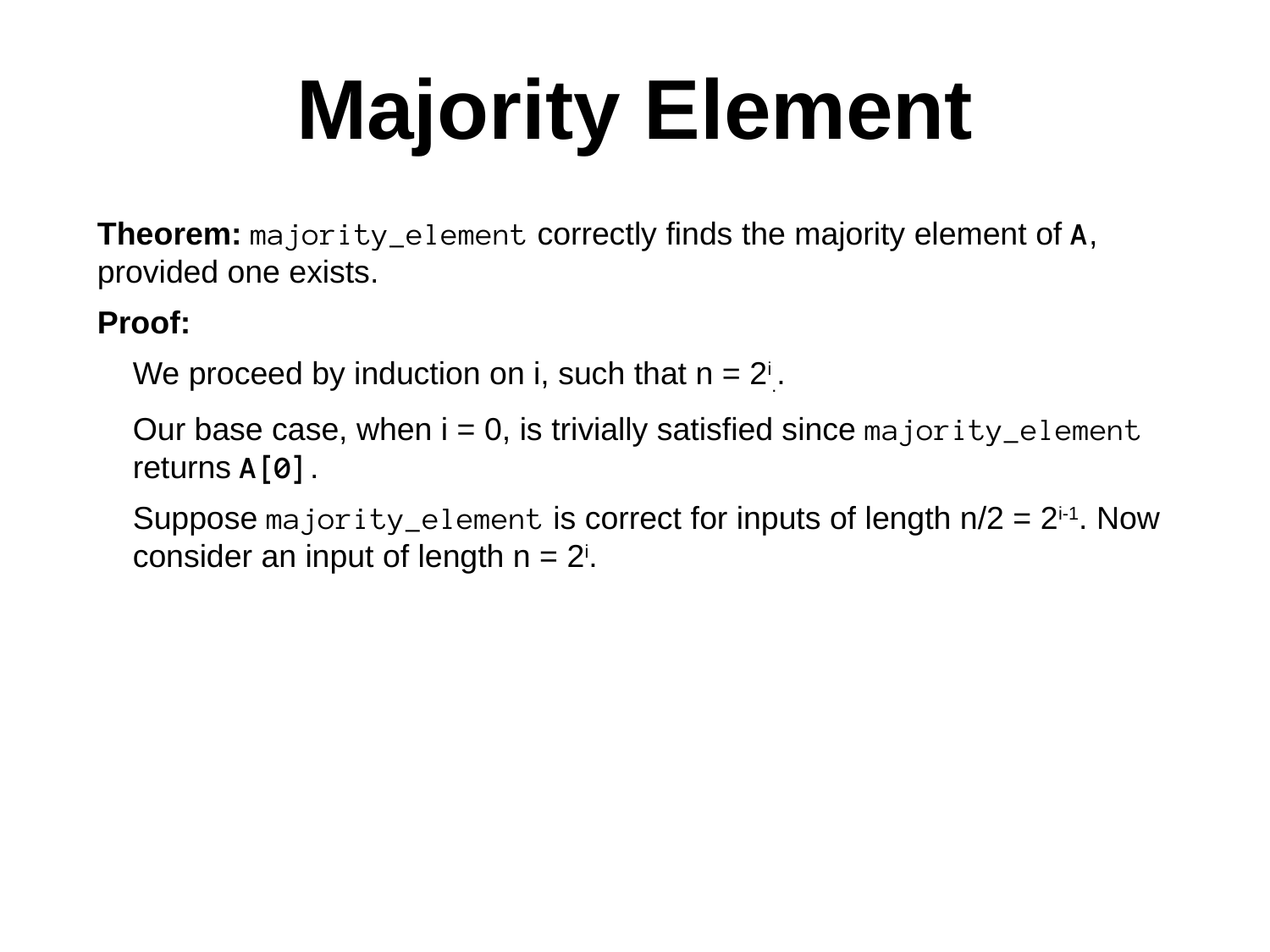

Majority Element
Theorem: majority_element correctly finds the majority element of A, provided one exists.

Proof:

    We proceed by induction on i, such that n = 2i..

    Our base case, when i = 0, is trivially satisfied since majority_element
    returns A[0].

    Suppose majority_element is correct for inputs of length n/2 = 2i-1. Now
    consider an input of length n = 2i.